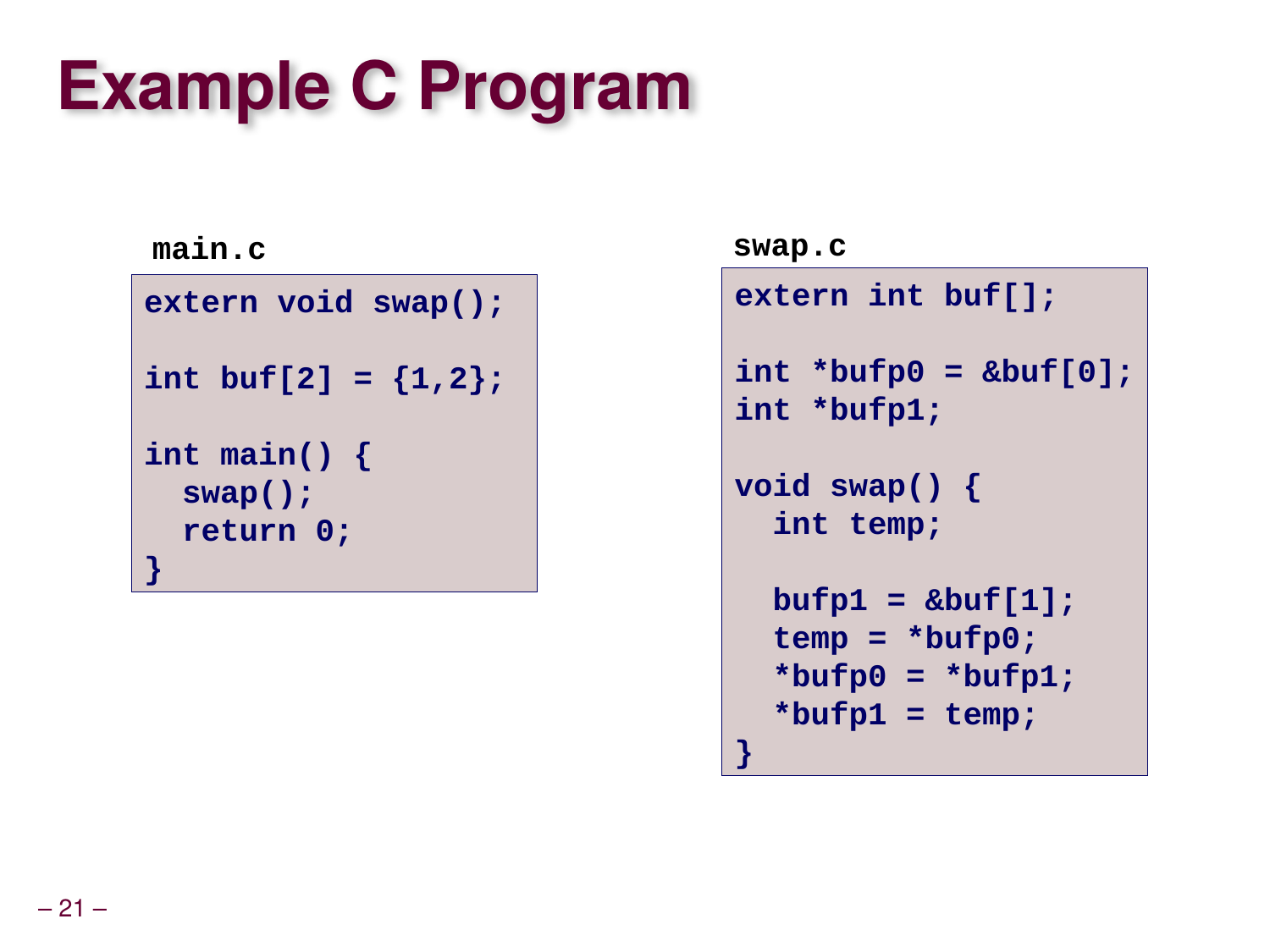

# Example C Program
swap.c
main.c
extern int buf[];

int *bufp0 = &buf[0];
int *bufp1;

void swap() {
  int temp;

  bufp1 = &buf[1];
  temp = *bufp0;
  *bufp0 = *bufp1;
  *bufp1 = temp;
}
extern void swap();

int buf[2] = {1,2};

int main() {
  swap();
  return 0;
}